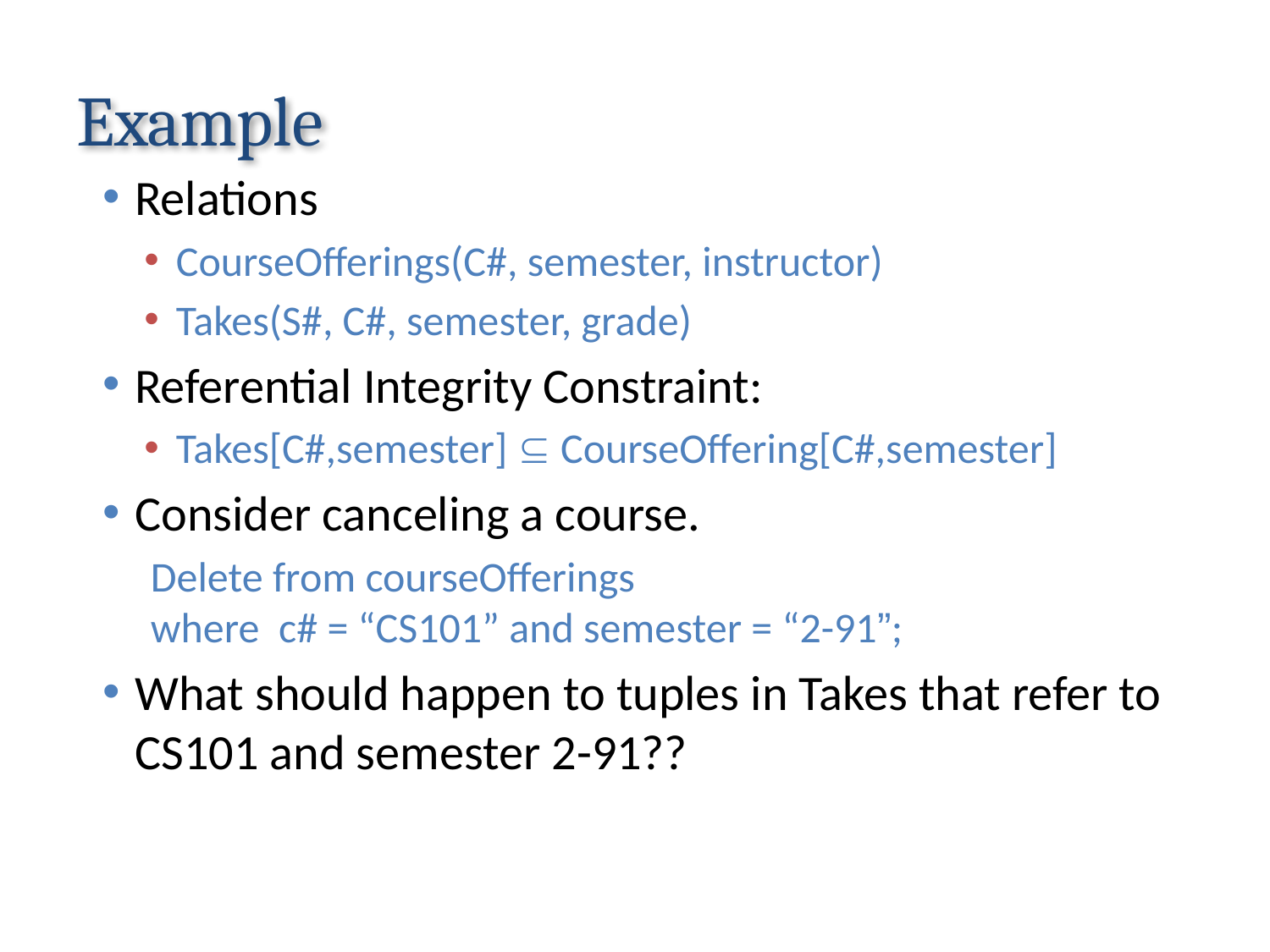

# Example
Relations
CourseOfferings(C#, semester, instructor)
Takes(S#, C#, semester, grade)
Referential Integrity Constraint:
Takes[C#,semester] ⊆ CourseOffering[C#,semester]
Consider canceling a course.
Delete from courseOfferings
where  c# = “CS101” and semester = “2-91”;
What should happen to tuples in Takes that refer to CS101 and semester 2-91??